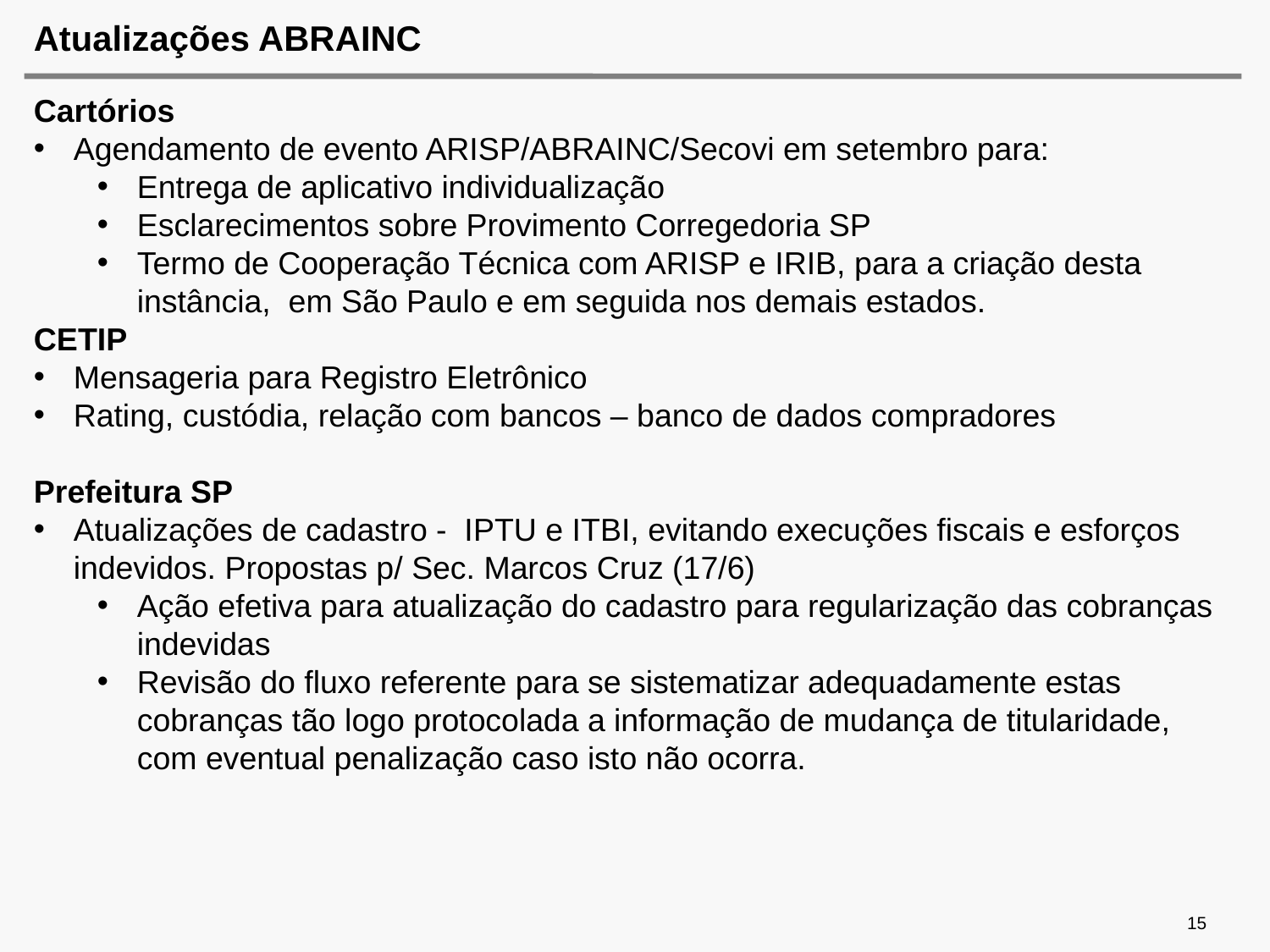

# Atualizações ABRAINC

Cartórios
Agendamento de evento ARISP/ABRAINC/Secovi em setembro para:
Entrega de aplicativo individualização
Esclarecimentos sobre Provimento Corregedoria SP
Termo de Cooperação Técnica com ARISP e IRIB, para a criação desta instância,  em São Paulo e em seguida nos demais estados.
CETIP
Mensageria para Registro Eletrônico
Rating, custódia, relação com bancos – banco de dados compradores

Prefeitura SP
Atualizações de cadastro -  IPTU e ITBI, evitando execuções fiscais e esforços indevidos. Propostas p/ Sec. Marcos Cruz (17/6)
Ação efetiva para atualização do cadastro para regularização das cobranças indevidas
Revisão do fluxo referente para se sistematizar adequadamente estas cobranças tão logo protocolada a informação de mudança de titularidade, com eventual penalização caso isto não ocorra.

15